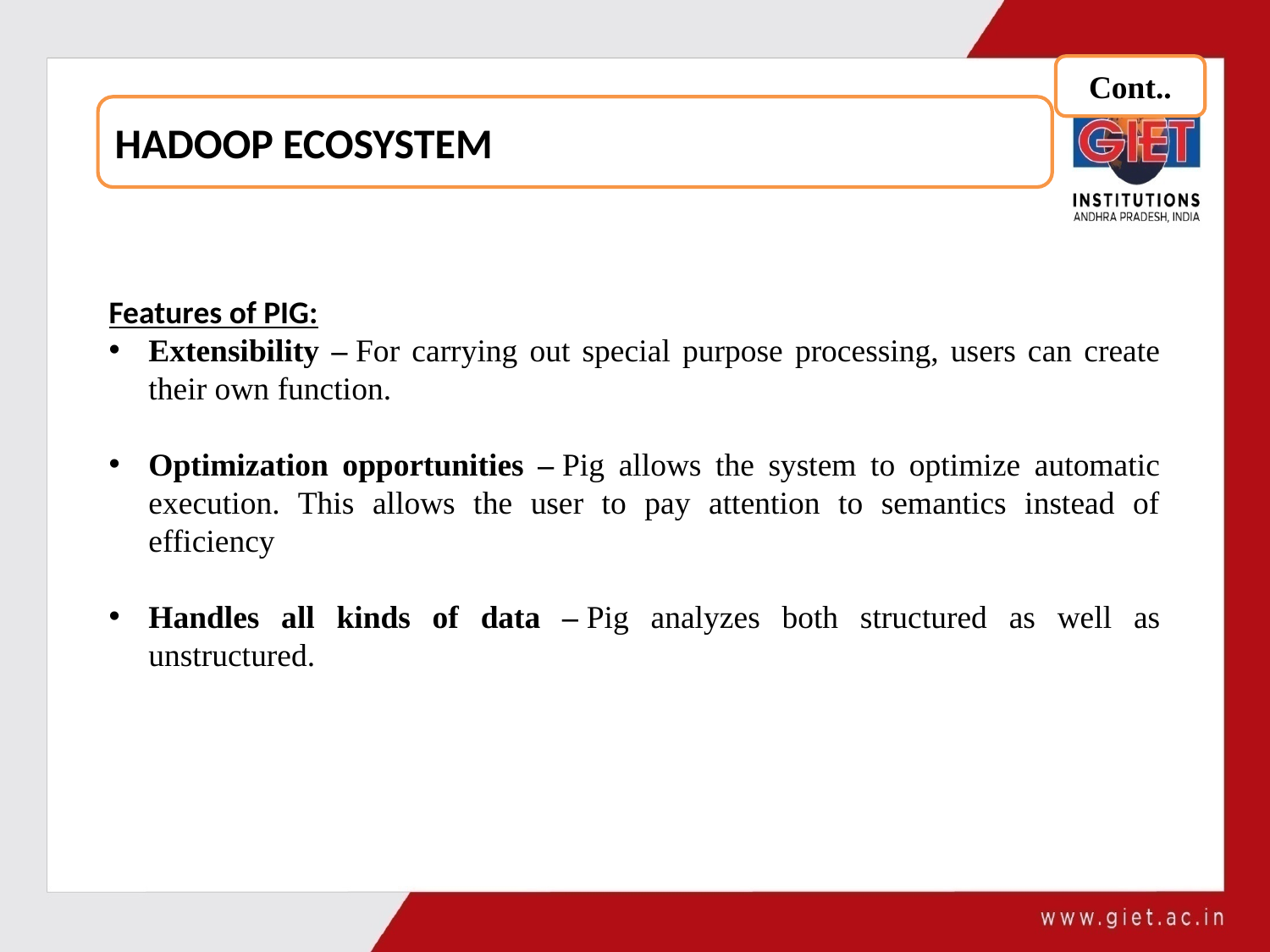

Cont..

HADOOP ECOSYSTEM

Features of PIG:
Extensibility – For carrying out special purpose processing, users can create their own function.

Optimization opportunities – Pig allows the system to optimize automatic execution. This allows the user to pay attention to semantics instead of efficiency

Handles all kinds of data – Pig analyzes both structured as well as unstructured.